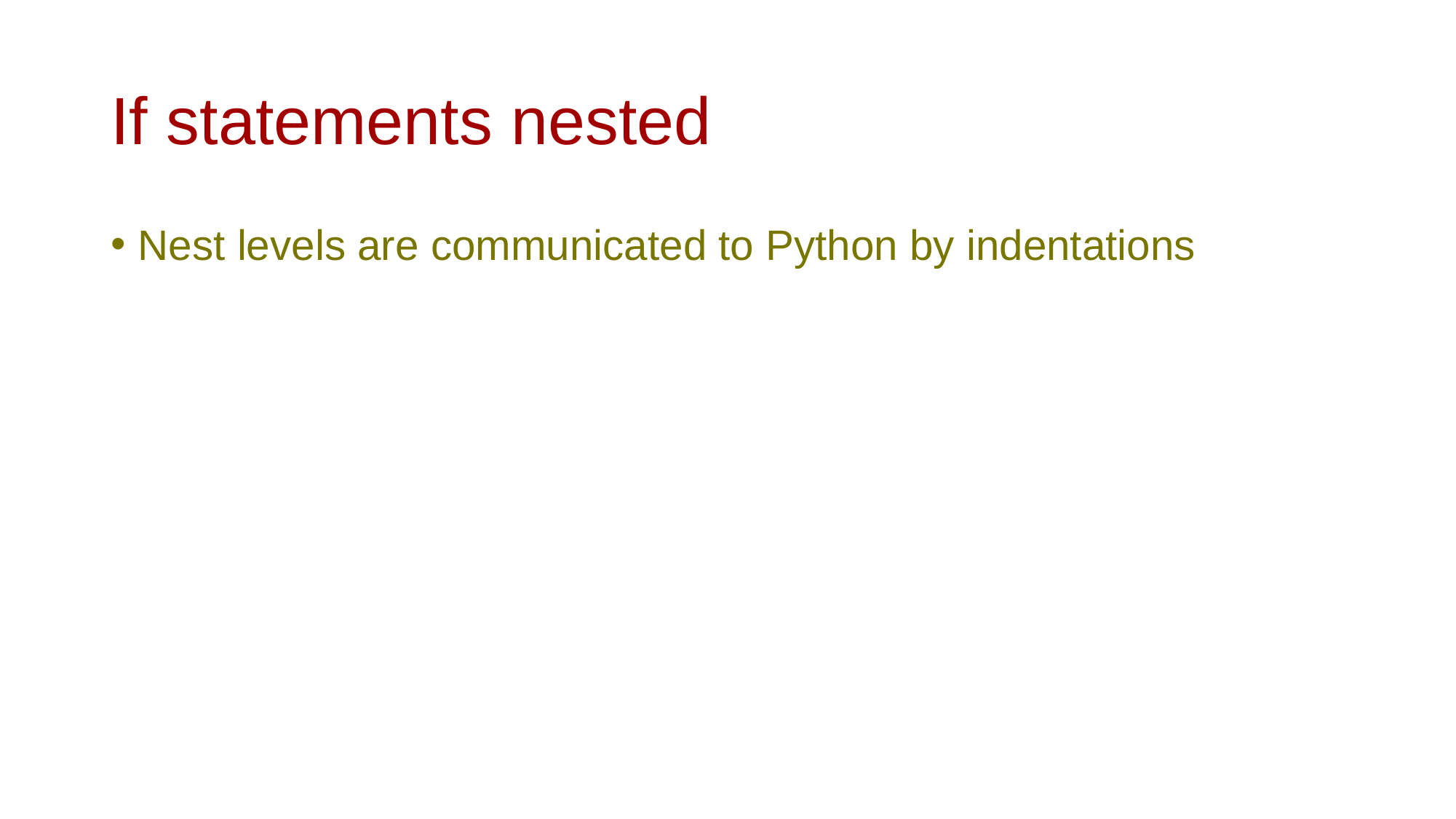

# If statements nested
Nest levels are communicated to Python by indentations